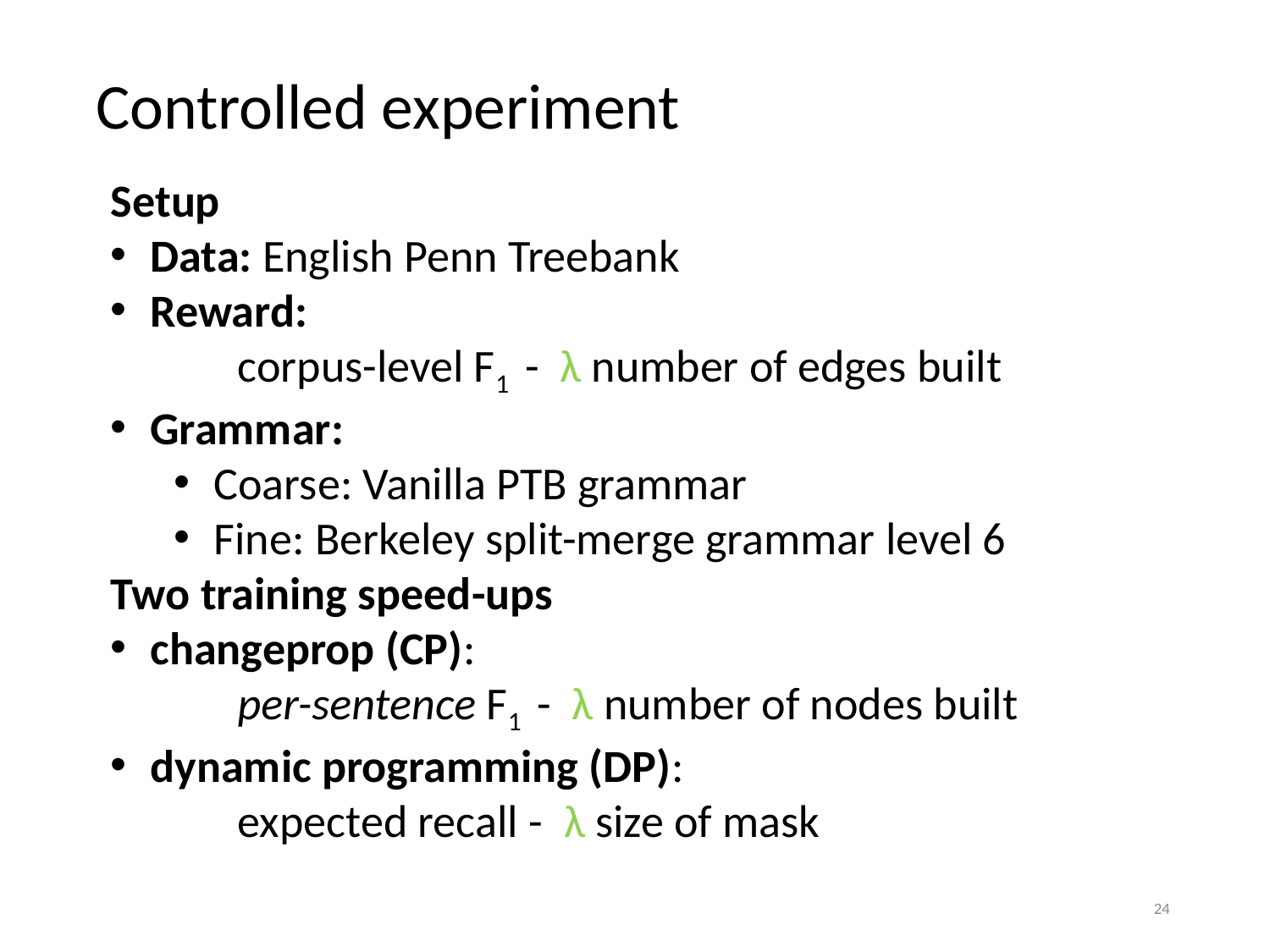

Controlled experiment
Setup
Data: English Penn Treebank
Reward:
corpus-level F1  -  λ number of edges built
Grammar:
Coarse: Vanilla PTB grammar
Fine: Berkeley split-merge grammar level 6
Two training speed-ups
changeprop (CP):
per-sentence F1  -  λ number of nodes built
dynamic programming (DP):
expected recall -  λ size of mask
24